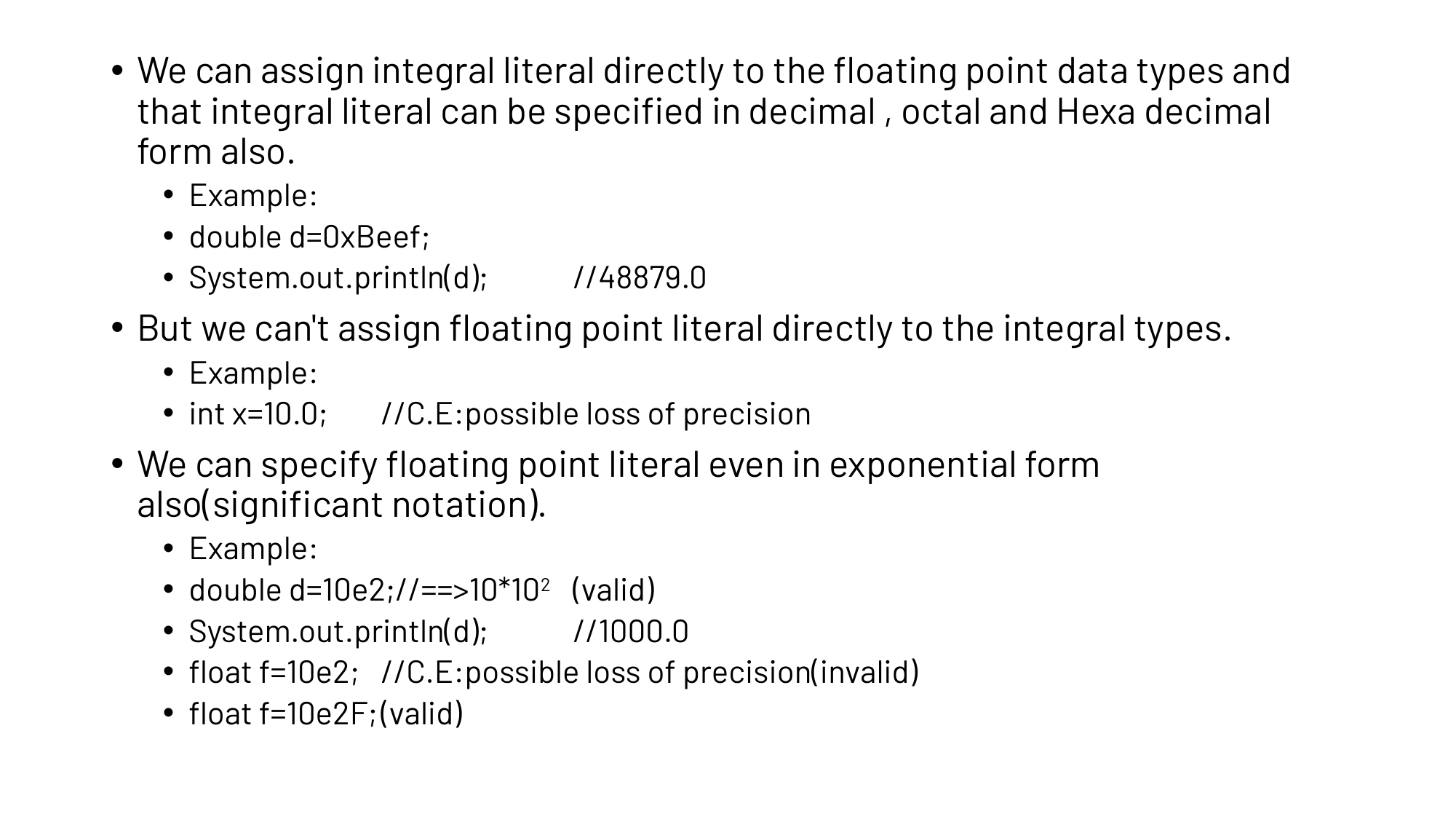

We can assign integral literal directly to the floating point data types and that integral literal can be specified in decimal , octal and Hexa decimal form also.
Example:
double d=0xBeef;
System.out.println(d);	//48879.0
But we can't assign floating point literal directly to the integral types.
Example:
int x=10.0;		//C.E:possible loss of precision
We can specify floating point literal even in exponential form also(significant notation).
Example:
double d=10e2;//==>10*102 	(valid)
System.out.println(d);		//1000.0
float f=10e2;			//C.E:possible loss of precision(invalid)
float f=10e2F;			(valid)